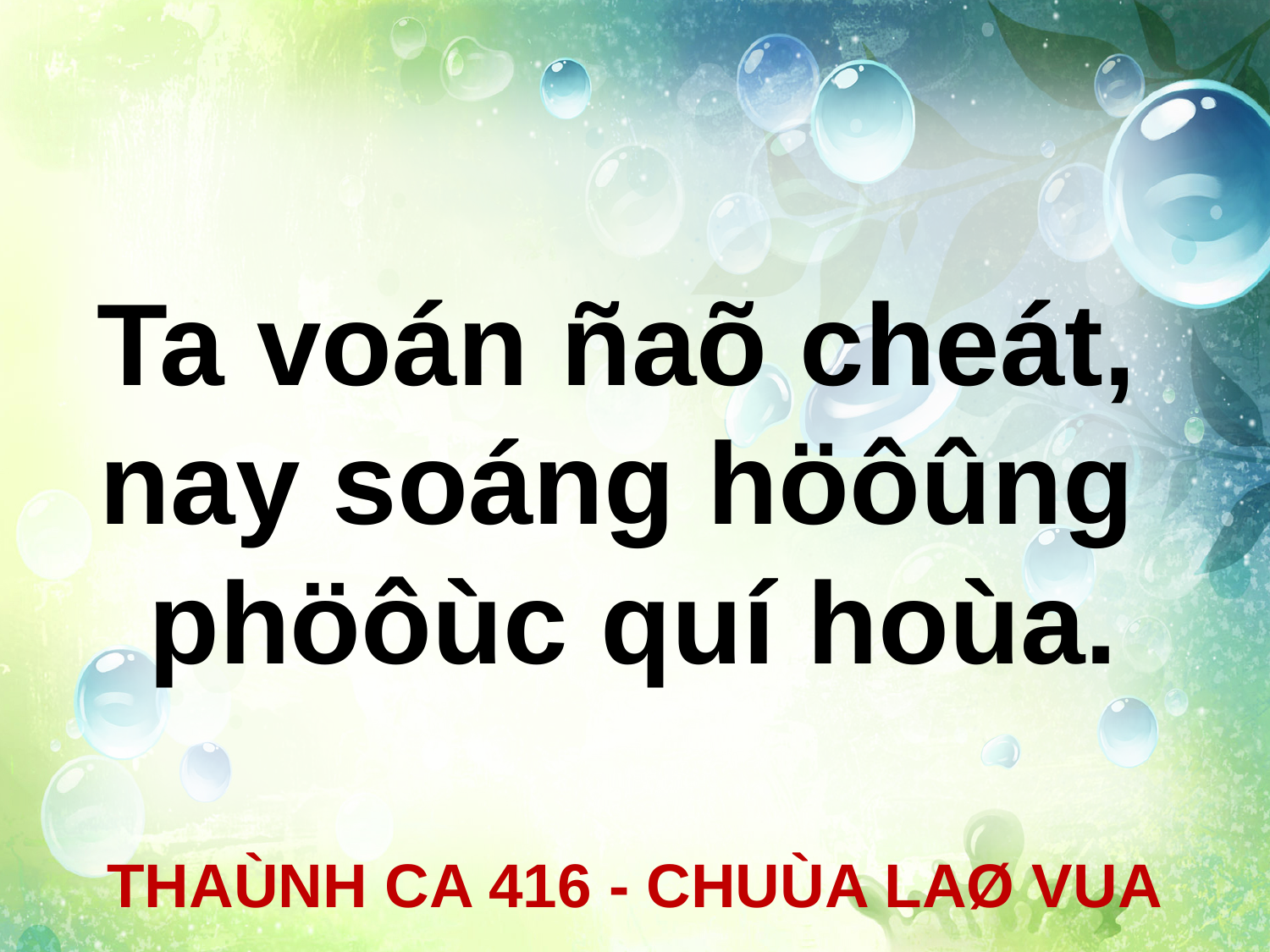

Ta voán ñaõ cheát,
nay soáng höôûng
phöôùc quí hoùa.
THAÙNH CA 416 - CHUÙA LAØ VUA